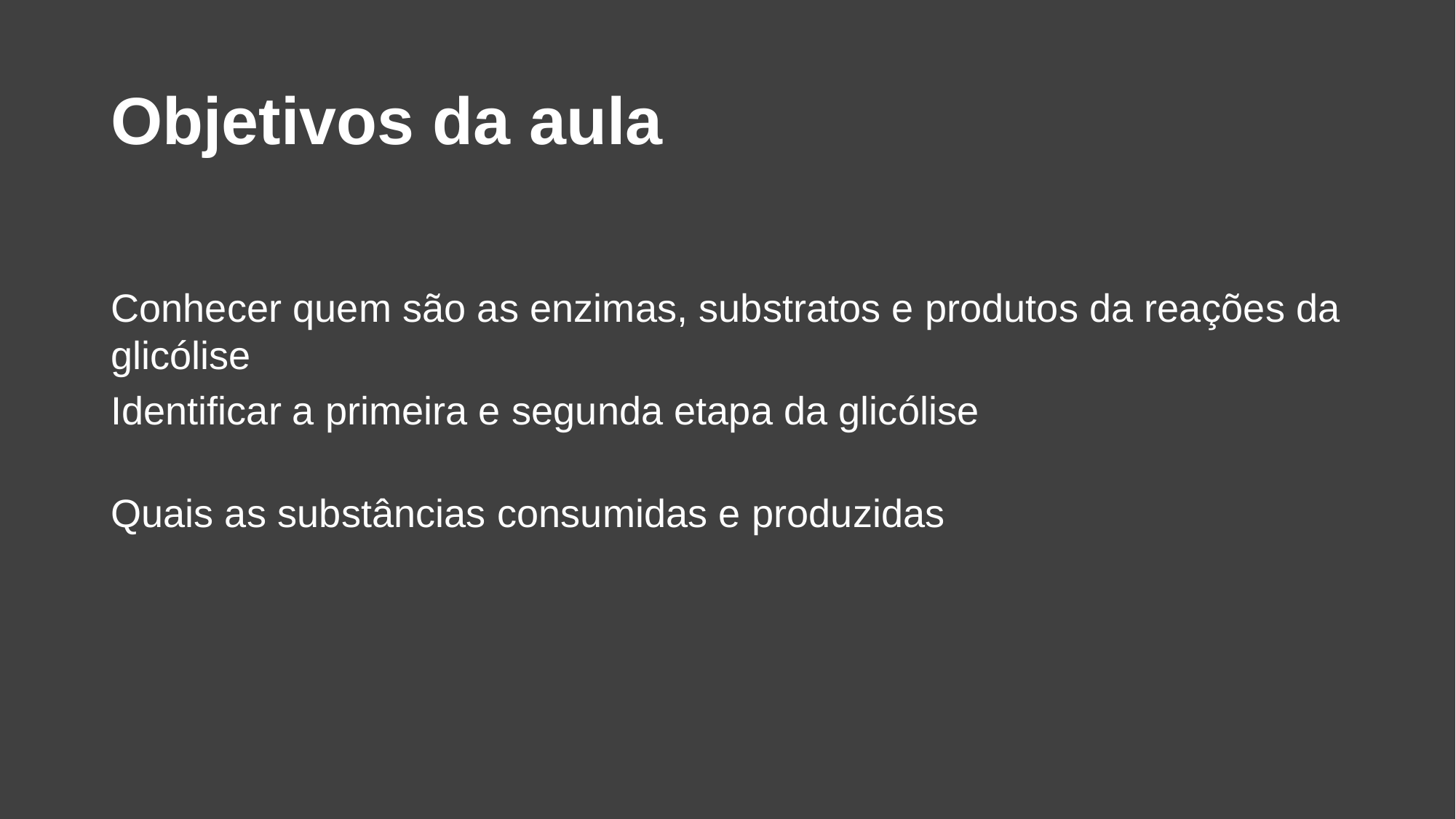

# Objetivos da aula
Conhecer quem são as enzimas, substratos e produtos da reações da glicólise
Identificar a primeira e segunda etapa da glicólise
Quais as substâncias consumidas e produzidas